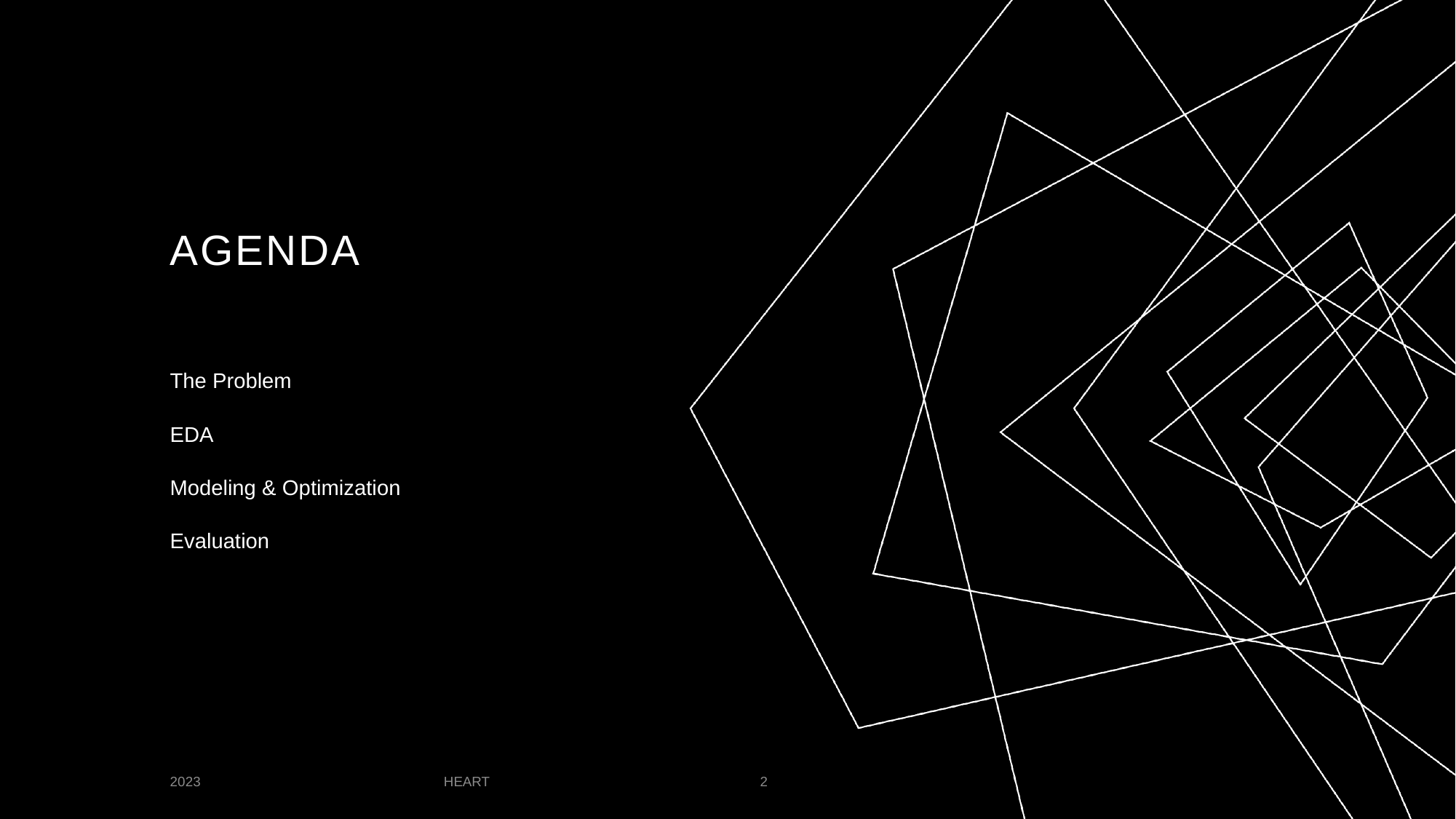

# AGENDA
The Problem
EDA
Modeling & Optimization
Evaluation
HEART
2023
2